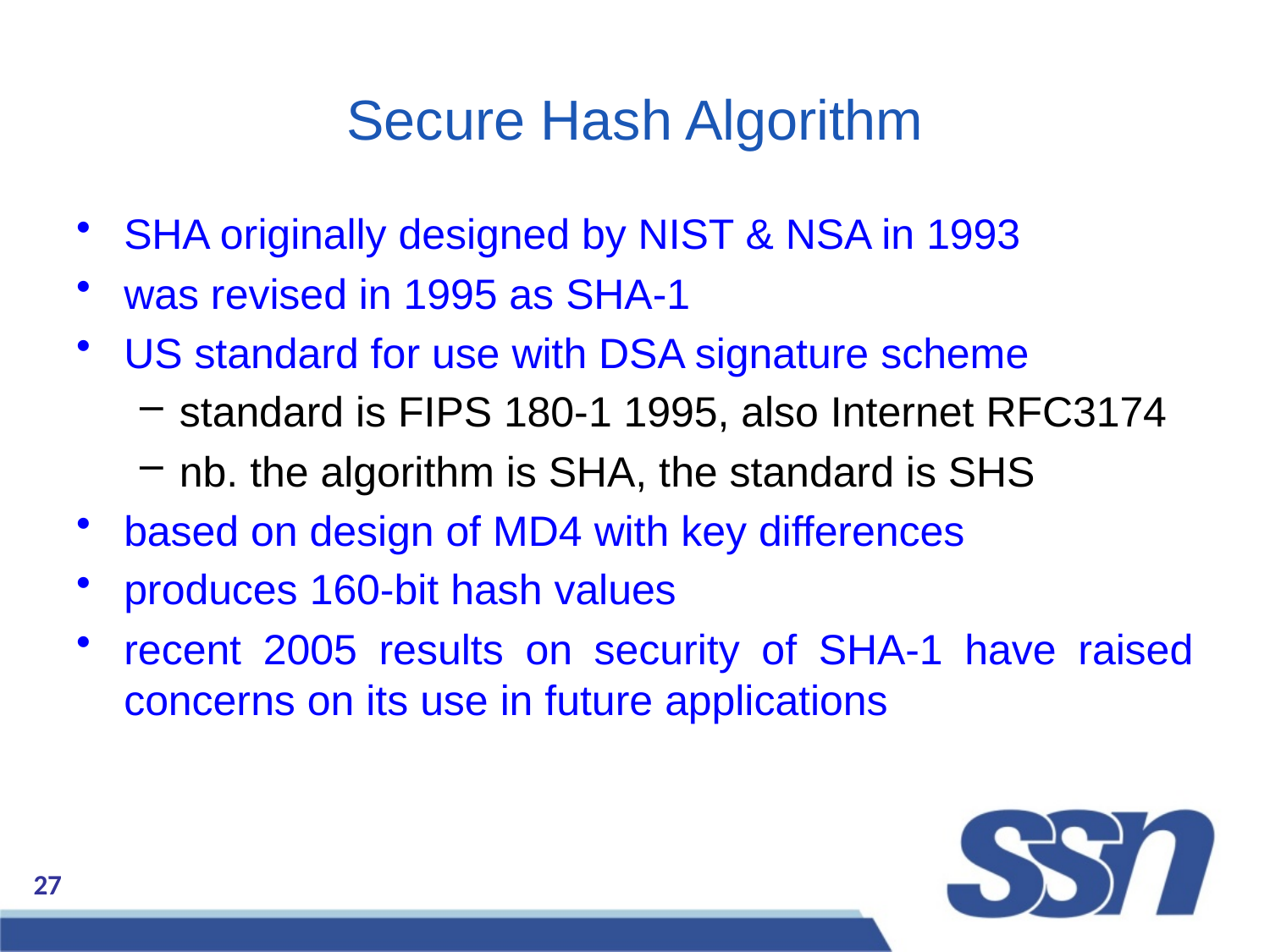

Secure Hash Algorithm
SHA originally designed by NIST & NSA in 1993
was revised in 1995 as SHA-1
US standard for use with DSA signature scheme
standard is FIPS 180-1 1995, also Internet RFC3174
nb. the algorithm is SHA, the standard is SHS
based on design of MD4 with key differences
produces 160-bit hash values
recent 2005 results on security of SHA-1 have raised concerns on its use in future applications